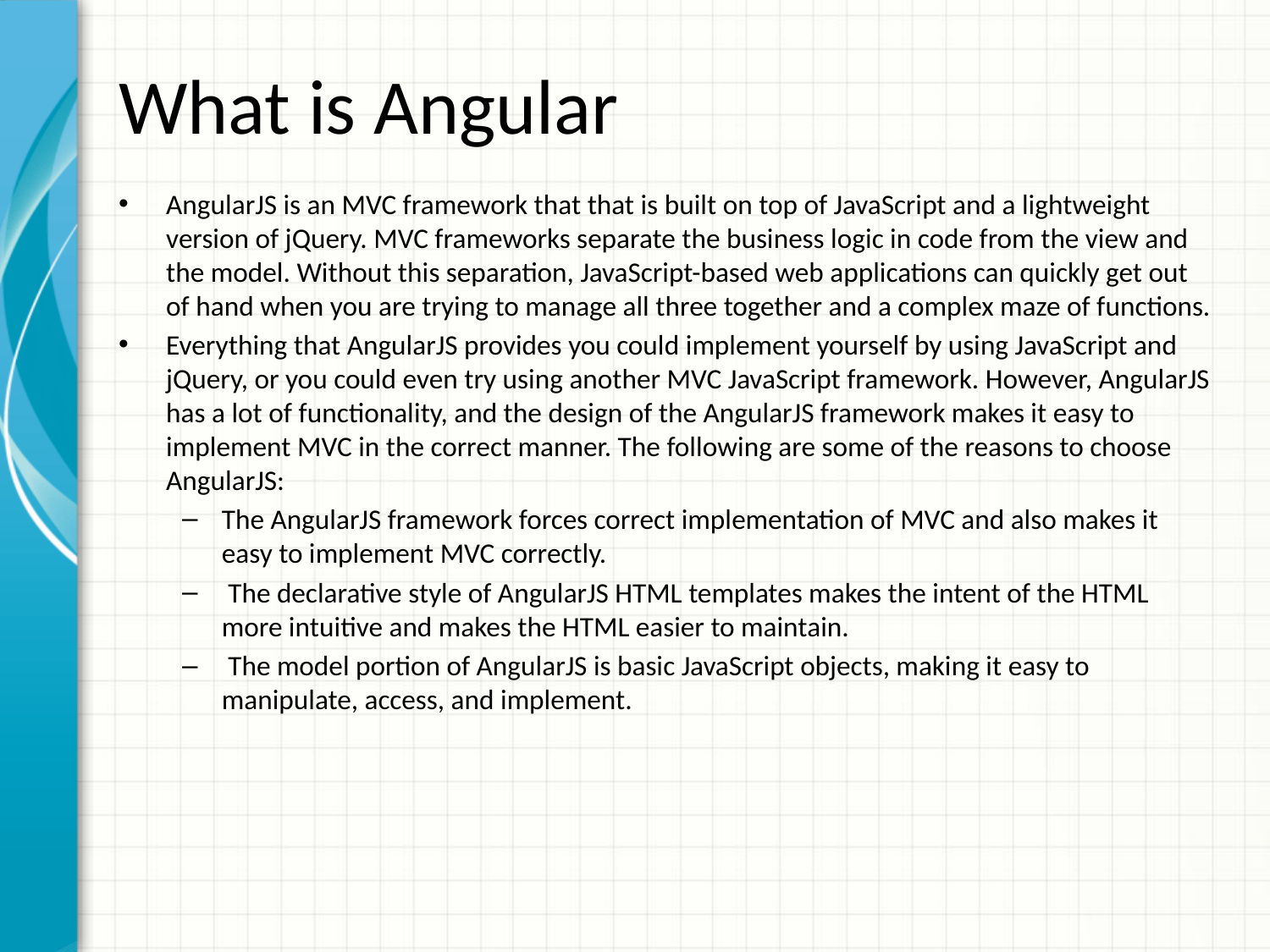

# What is Angular
AngularJS is an MVC framework that that is built on top of JavaScript and a lightweight version of jQuery. MVC frameworks separate the business logic in code from the view and the model. Without this separation, JavaScript-based web applications can quickly get out of hand when you are trying to manage all three together and a complex maze of functions.
Everything that AngularJS provides you could implement yourself by using JavaScript and jQuery, or you could even try using another MVC JavaScript framework. However, AngularJS has a lot of functionality, and the design of the AngularJS framework makes it easy to implement MVC in the correct manner. The following are some of the reasons to choose AngularJS:
The AngularJS framework forces correct implementation of MVC and also makes it easy to implement MVC correctly.
 The declarative style of AngularJS HTML templates makes the intent of the HTML more intuitive and makes the HTML easier to maintain.
 The model portion of AngularJS is basic JavaScript objects, making it easy to manipulate, access, and implement.